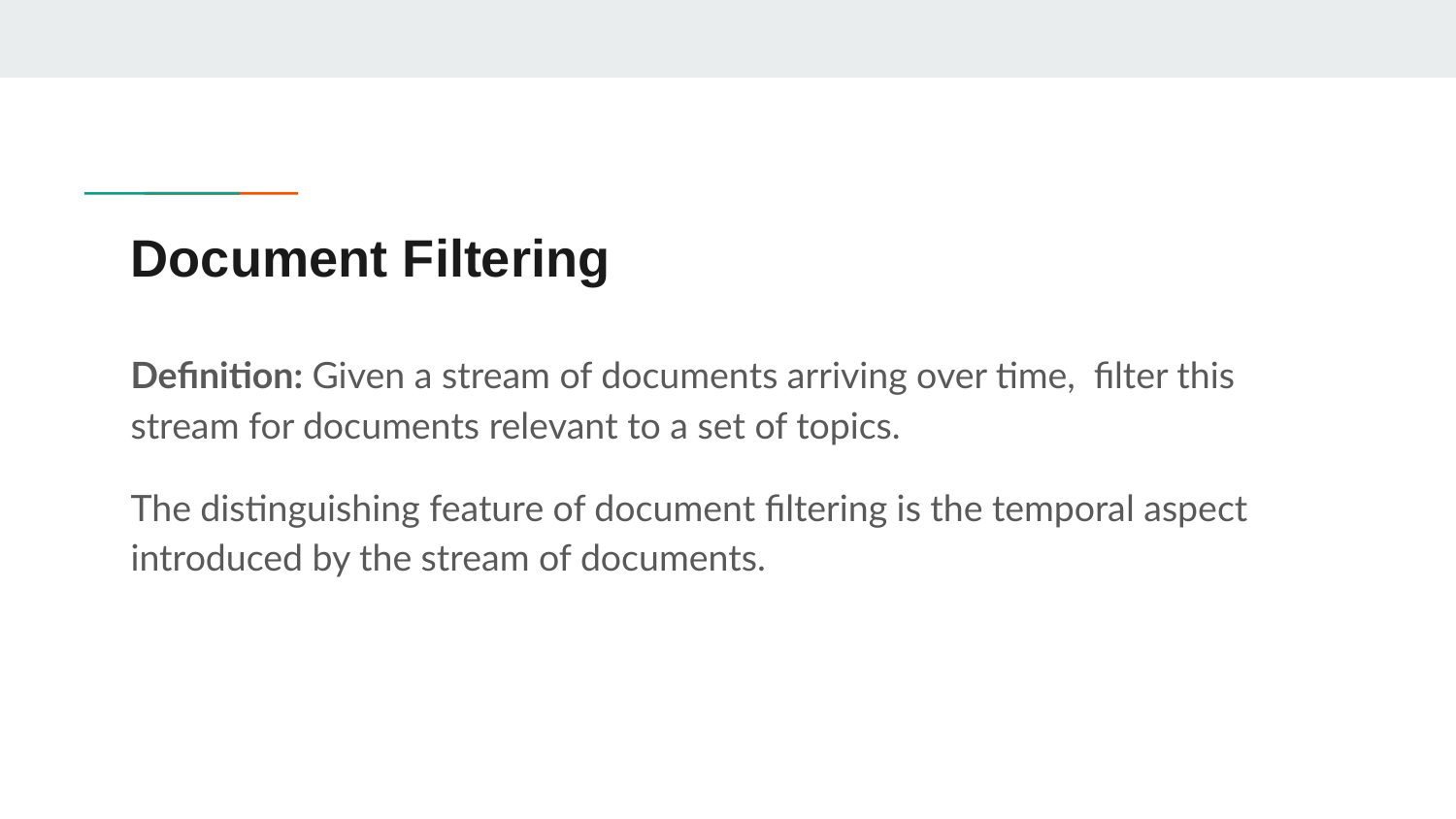

# Document Filtering
Definition: Given a stream of documents arriving over time,  filter this stream for documents relevant to a set of topics.
The distinguishing feature of document filtering is the temporal aspect introduced by the stream of documents.